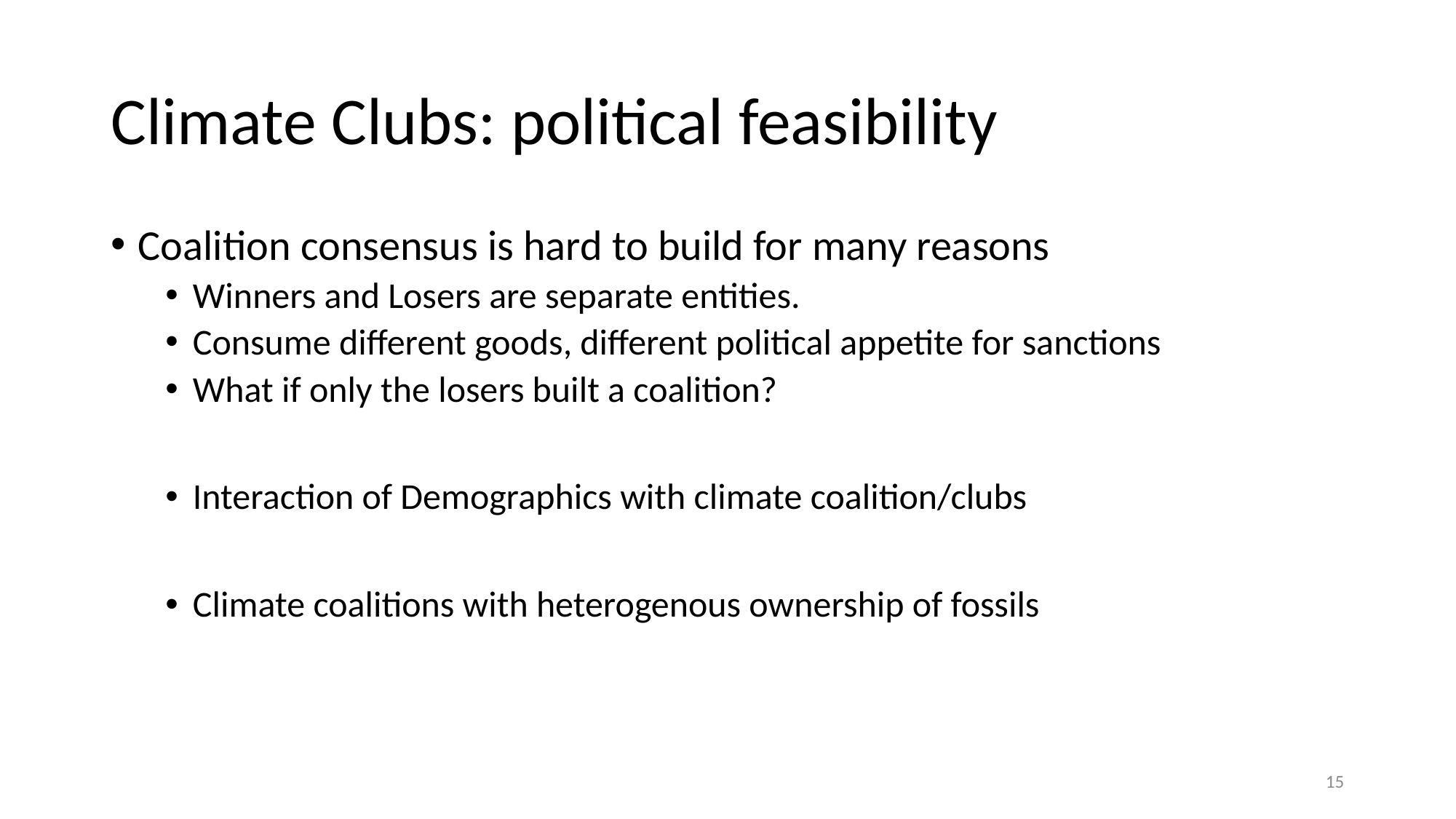

# Climate Clubs: political feasibility
Coalition consensus is hard to build for many reasons
Winners and Losers are separate entities.
Consume different goods, different political appetite for sanctions
What if only the losers built a coalition?

Interaction of Demographics with climate coalition/clubs

Climate coalitions with heterogenous ownership of fossils
15